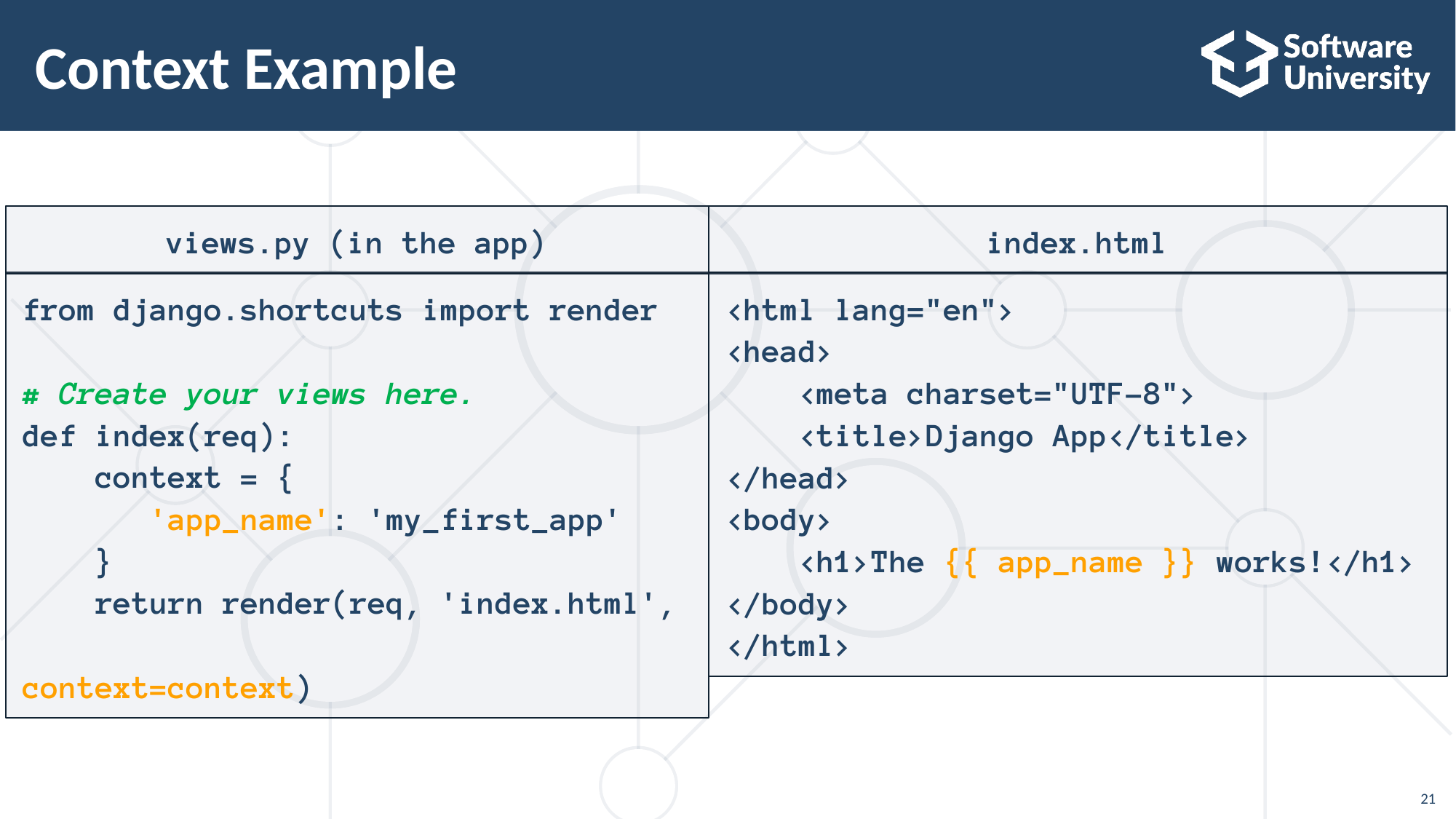

# Context Example
views.py (in the app)
index.html
from django.shortcuts import render

# Create your views here.
def index(req):
    context = {
       'app_name': 'my_first_app'
    }
    return render(req, 'index.html',
context=context)
<html lang="en">
<head>
    <meta charset="UTF-8">
    <title>Django App</title>
</head>
<body>
    <h1>The {{ app_name }} works!</h1>
</body>
</html>
21